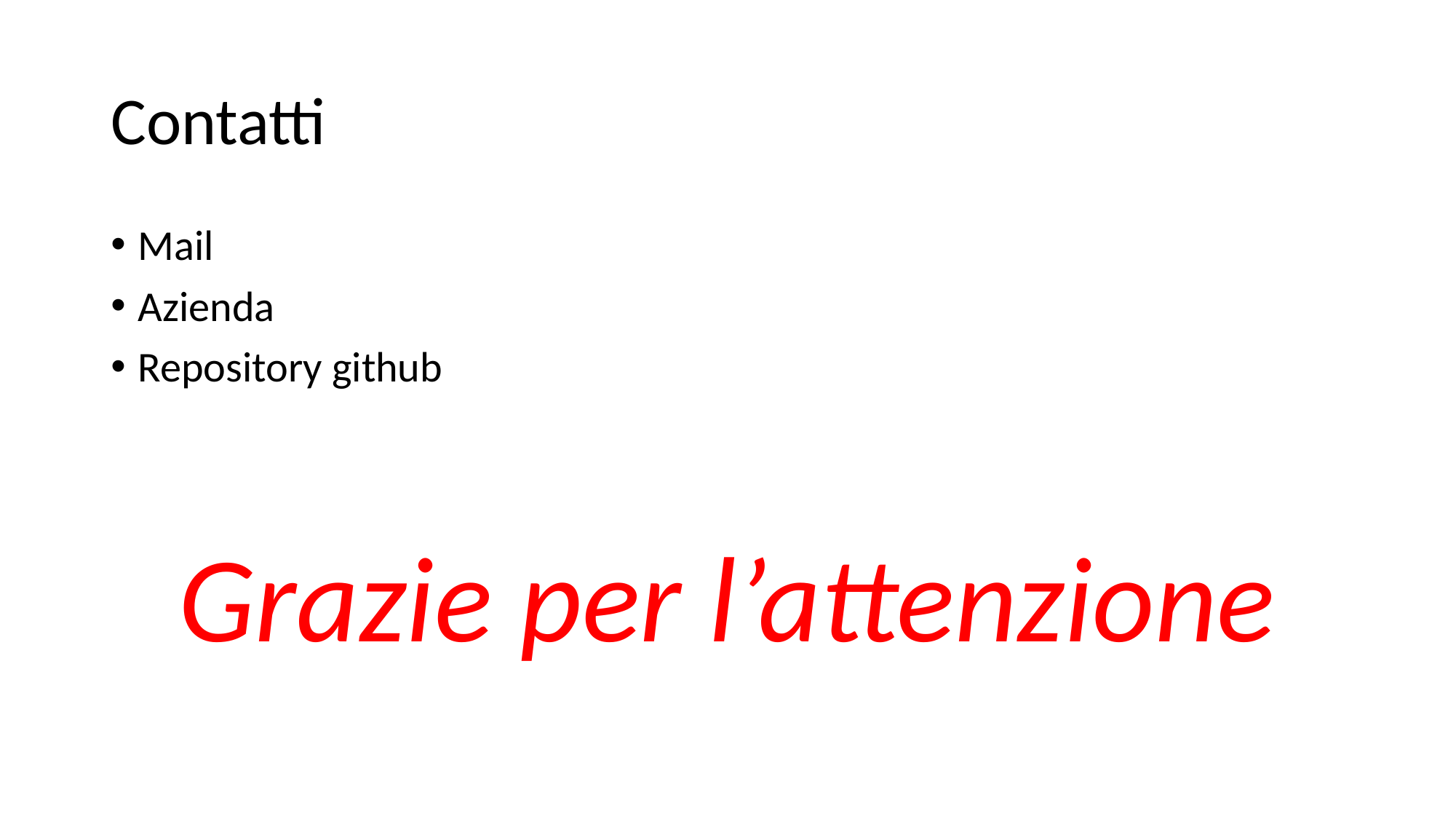

# Contatti
Mail
Azienda
Repository github
Grazie per l’attenzione